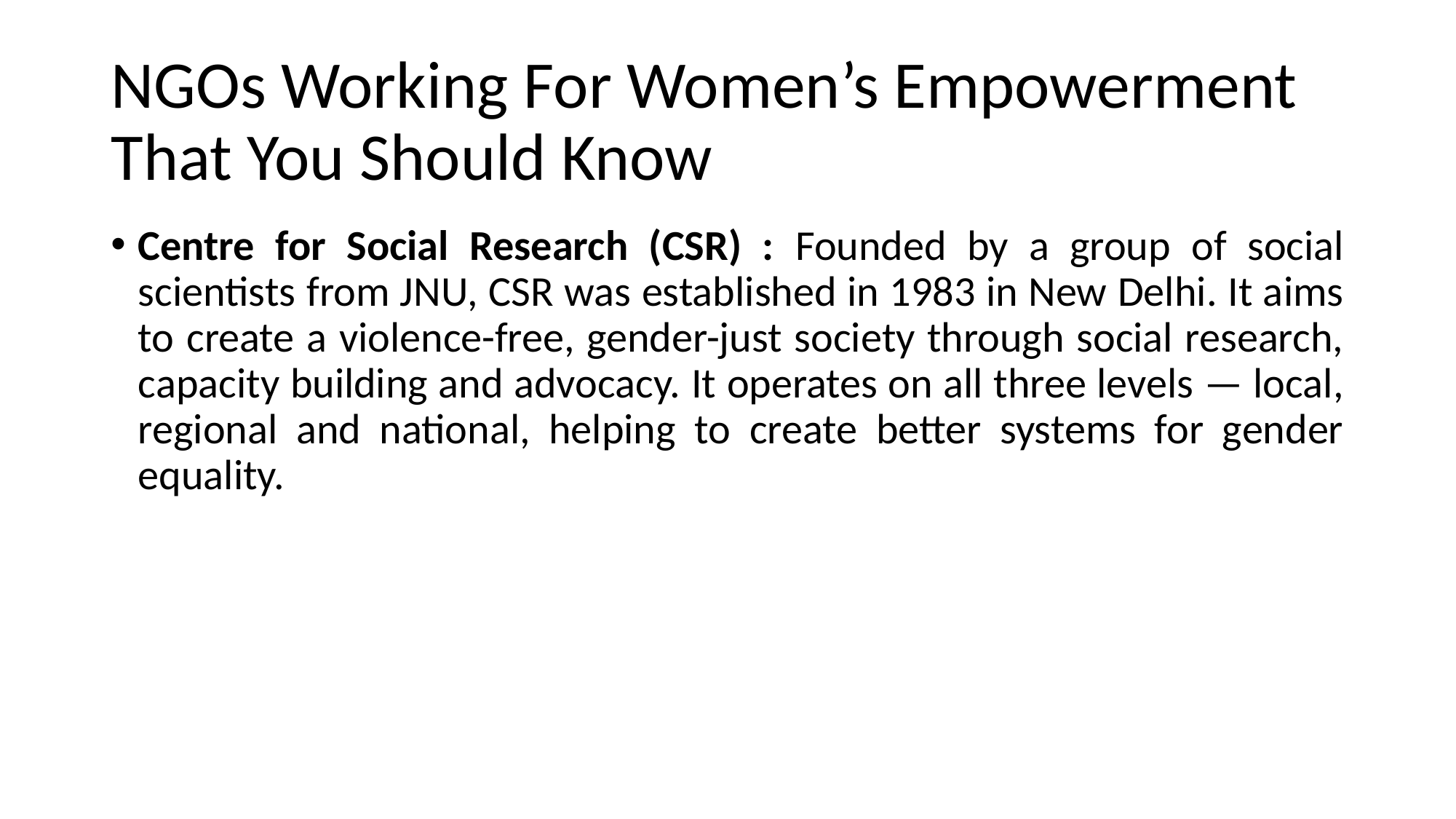

# NGOs Working For Women’s Empowerment That You Should Know
Centre for Social Research (CSR) : Founded by a group of social scientists from JNU, CSR was established in 1983 in New Delhi. It aims to create a violence-free, gender-just society through social research, capacity building and advocacy. It operates on all three levels — local, regional and national, helping to create better systems for gender equality.